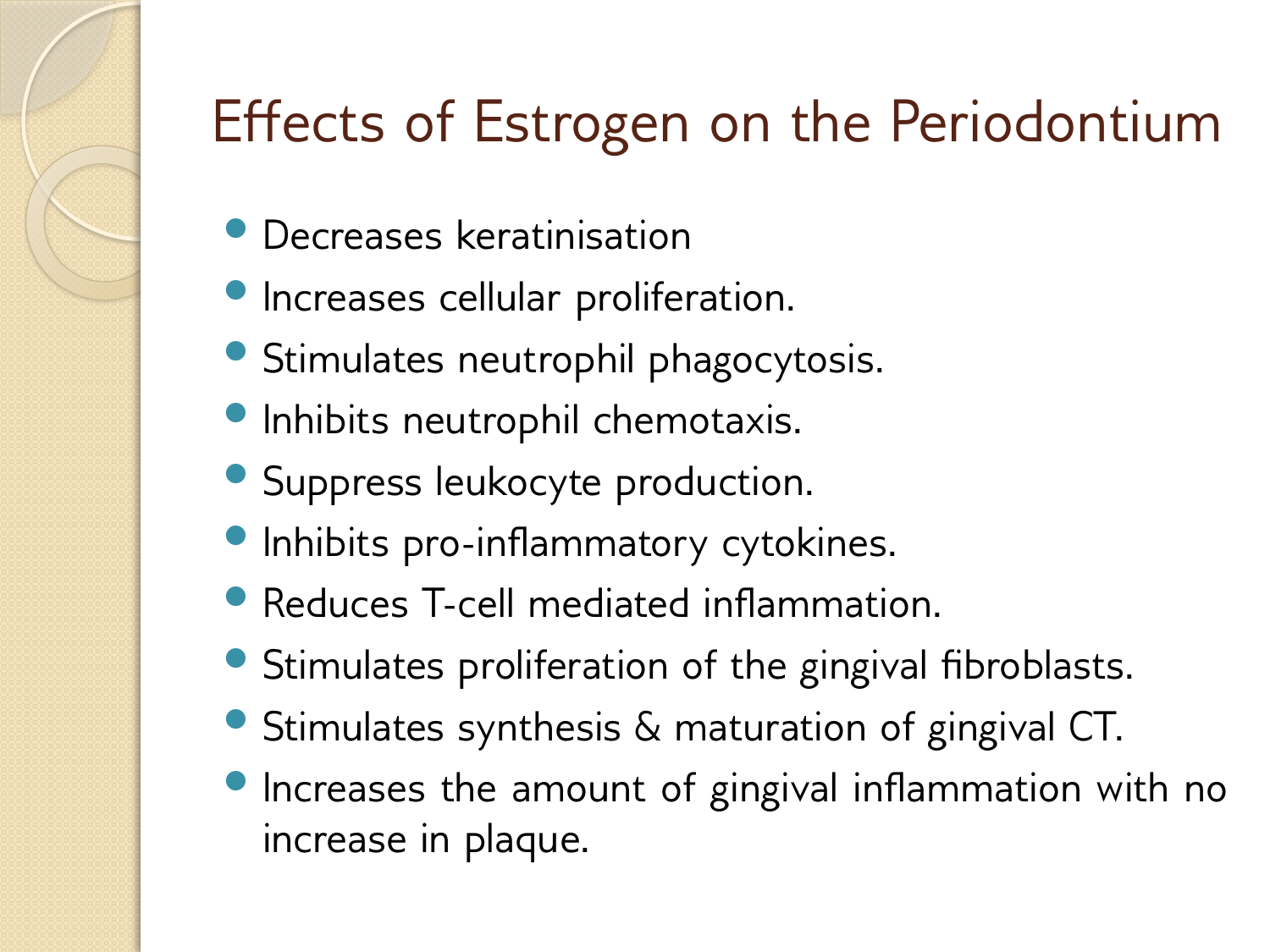

# Effects of Estrogen on the Periodontium
Decreases keratinisation
Increases cellular proliferation.
Stimulates neutrophil phagocytosis.
Inhibits neutrophil chemotaxis.
Suppress leukocyte production.
Inhibits pro-inflammatory cytokines.
Reduces T-cell mediated inflammation.
Stimulates proliferation of the gingival fibroblasts.
Stimulates synthesis & maturation of gingival CT.
Increases the amount of gingival inflammation with no increase in plaque.